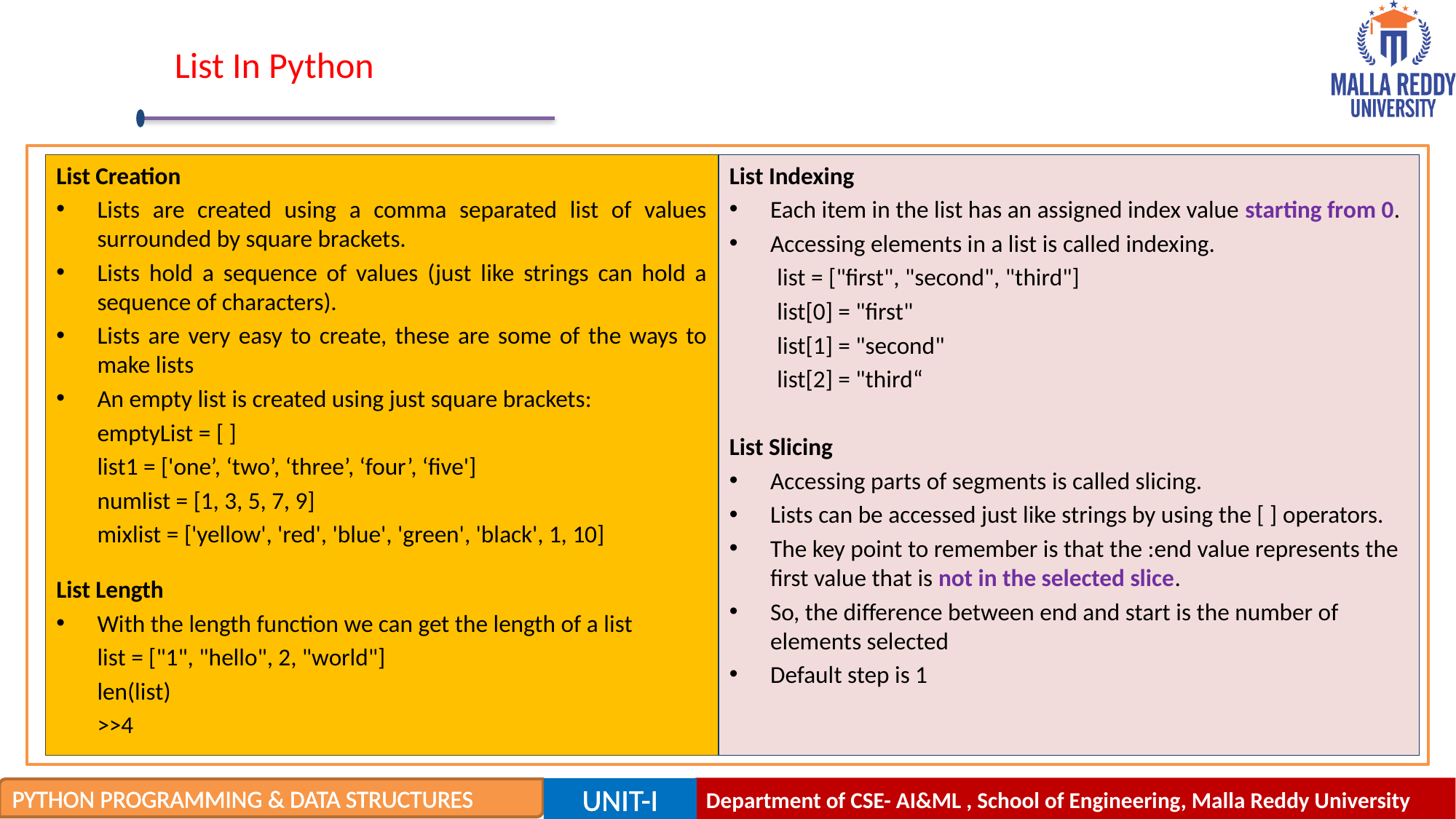

# List In Python

List Creation
Lists are created using a comma separated list of values surrounded by square brackets.
Lists hold a sequence of values (just like strings can hold a sequence of characters).
Lists are very easy to create, these are some of the ways to make lists
An empty list is created using just square brackets:
	emptyList = [ ]
	list1 = ['one’, ‘two’, ‘three’, ‘four’, ‘five']
	numlist = [1, 3, 5, 7, 9]
	mixlist = ['yellow', 'red', 'blue', 'green', 'black', 1, 10]

List Length
With the length function we can get the length of a list
	list = ["1", "hello", 2, "world"]
	len(list)
	>>4

List Indexing
Each item in the list has an assigned index value starting from 0.
Accessing elements in a list is called indexing.
list = ["first", "second", "third"]
list[0] = "first"
list[1] = "second"
list[2] = "third“

List Slicing
Accessing parts of segments is called slicing.
Lists can be accessed just like strings by using the [ ] operators.
The key point to remember is that the :end value represents the first value that is not in the selected slice.
So, the difference between end and start is the number of elements selected
Default step is 1